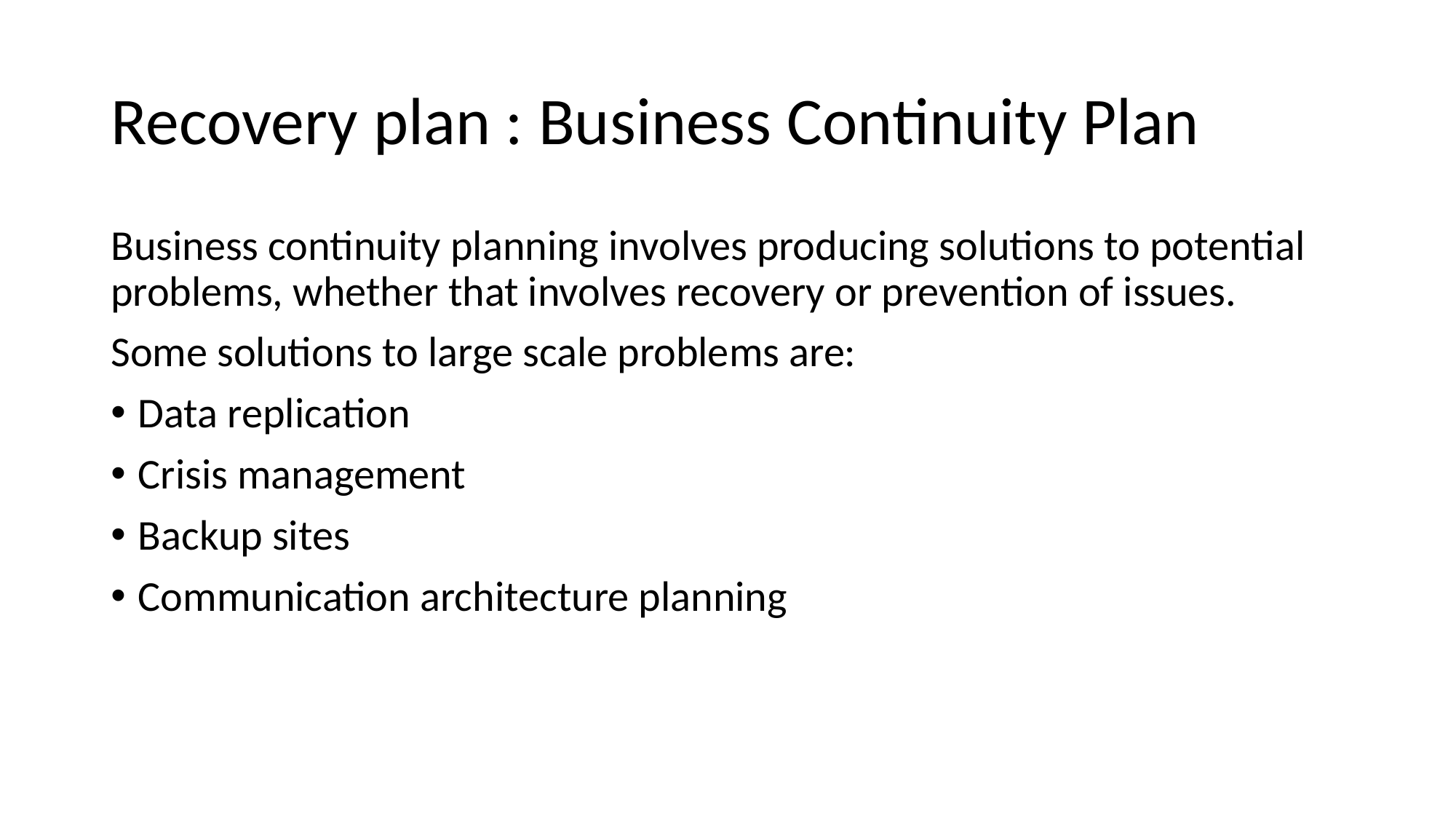

# Recovery plan : Business Continuity Plan
Business continuity planning involves producing solutions to potential problems, whether that involves recovery or prevention of issues.
Some solutions to large scale problems are:
Data replication
Crisis management
Backup sites
Communication architecture planning